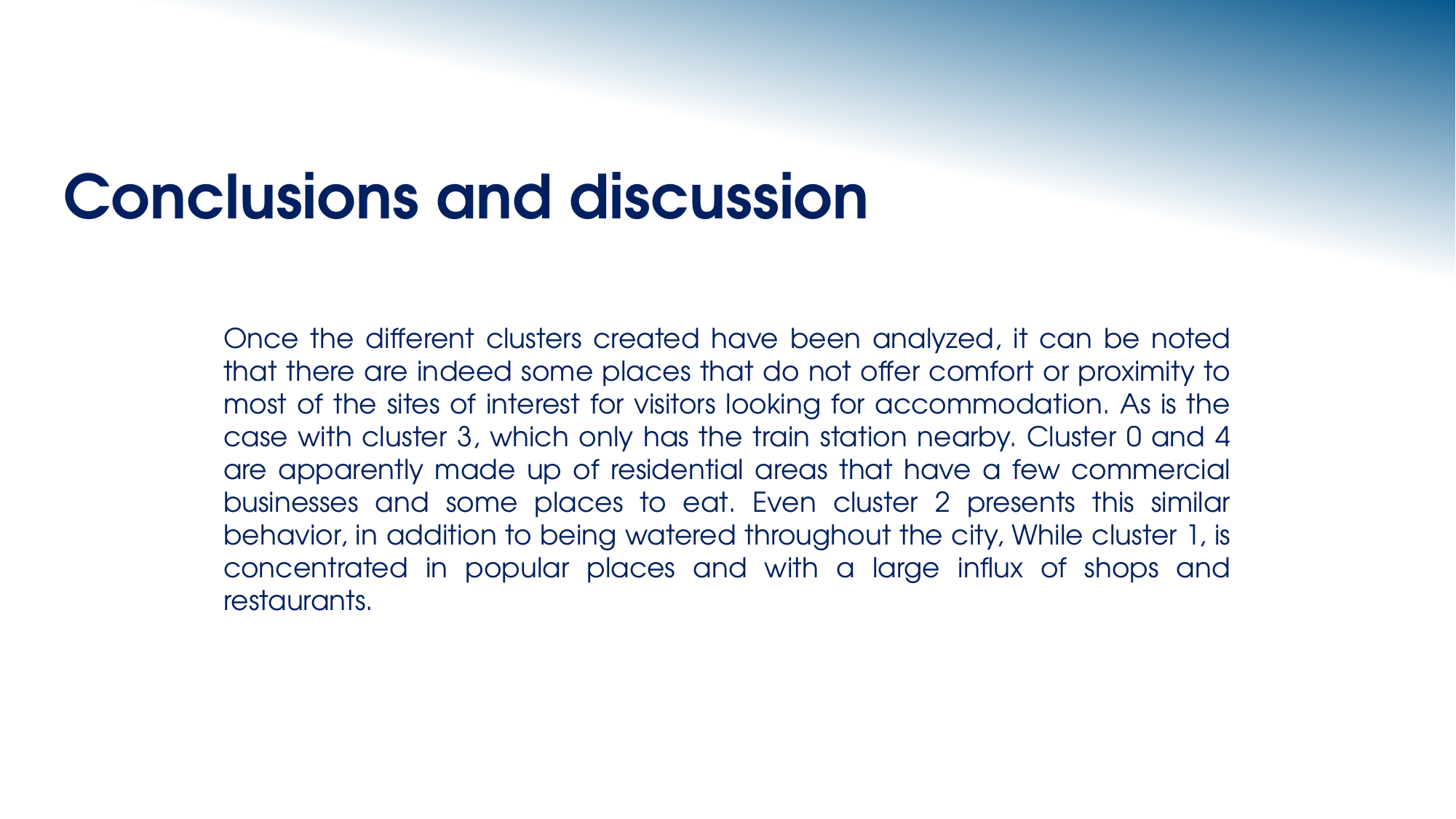

Conclusions and discussion
Once the different clusters created have been analyzed, it can be noted that there are indeed some places that do not offer comfort or proximity to most of the sites of interest for visitors looking for accommodation. As is the case with cluster 3, which only has the train station nearby. Cluster 0 and 4 are apparently made up of residential areas that have a few commercial businesses and some places to eat. Even cluster 2 presents this similar behavior, in addition to being watered throughout the city, While cluster 1, is concentrated in popular places and with a large influx of shops and restaurants.